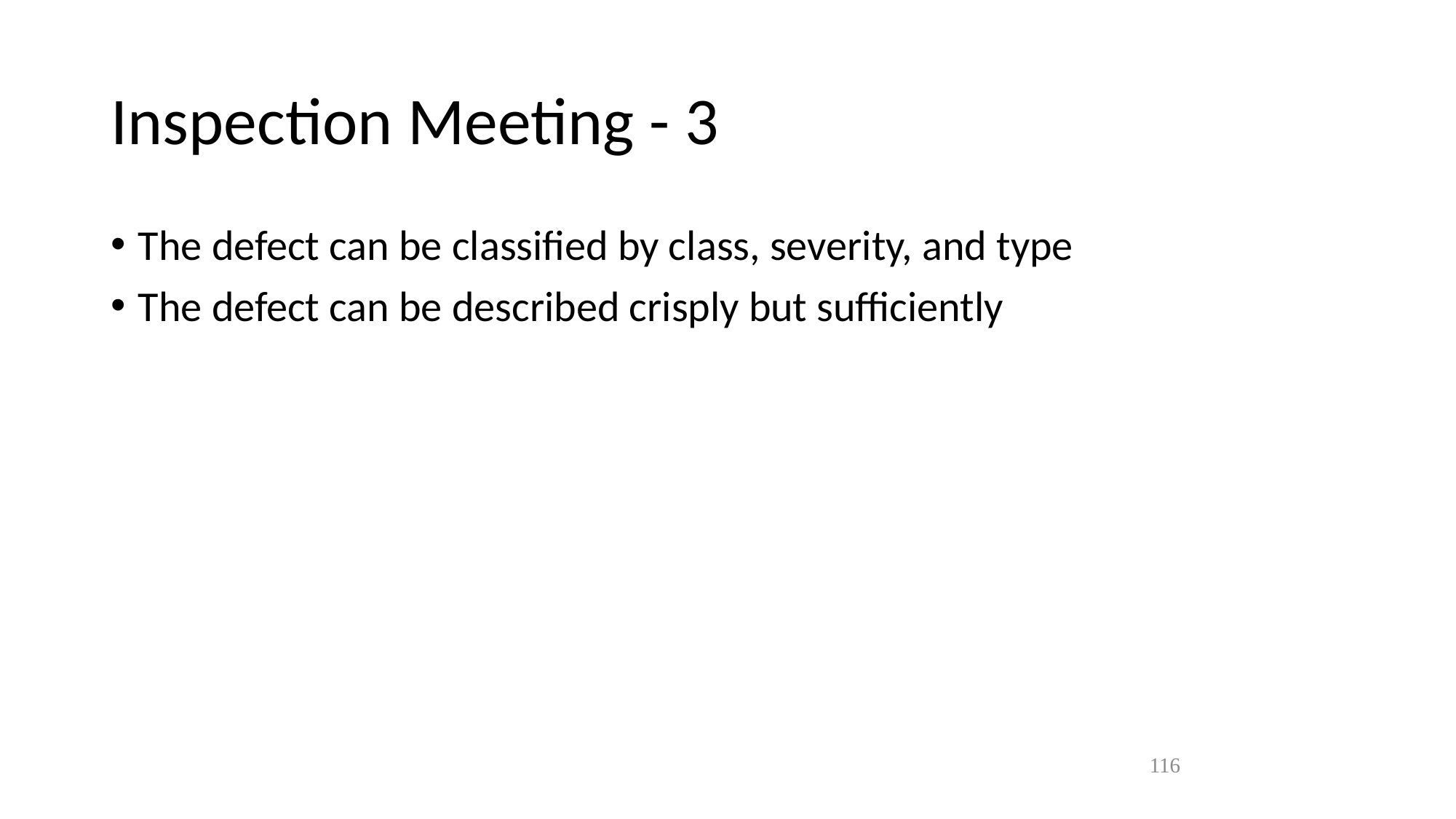

Inspection Meeting - 3
The defect can be classified by class, severity, and type
The defect can be described crisply but sufficiently
116